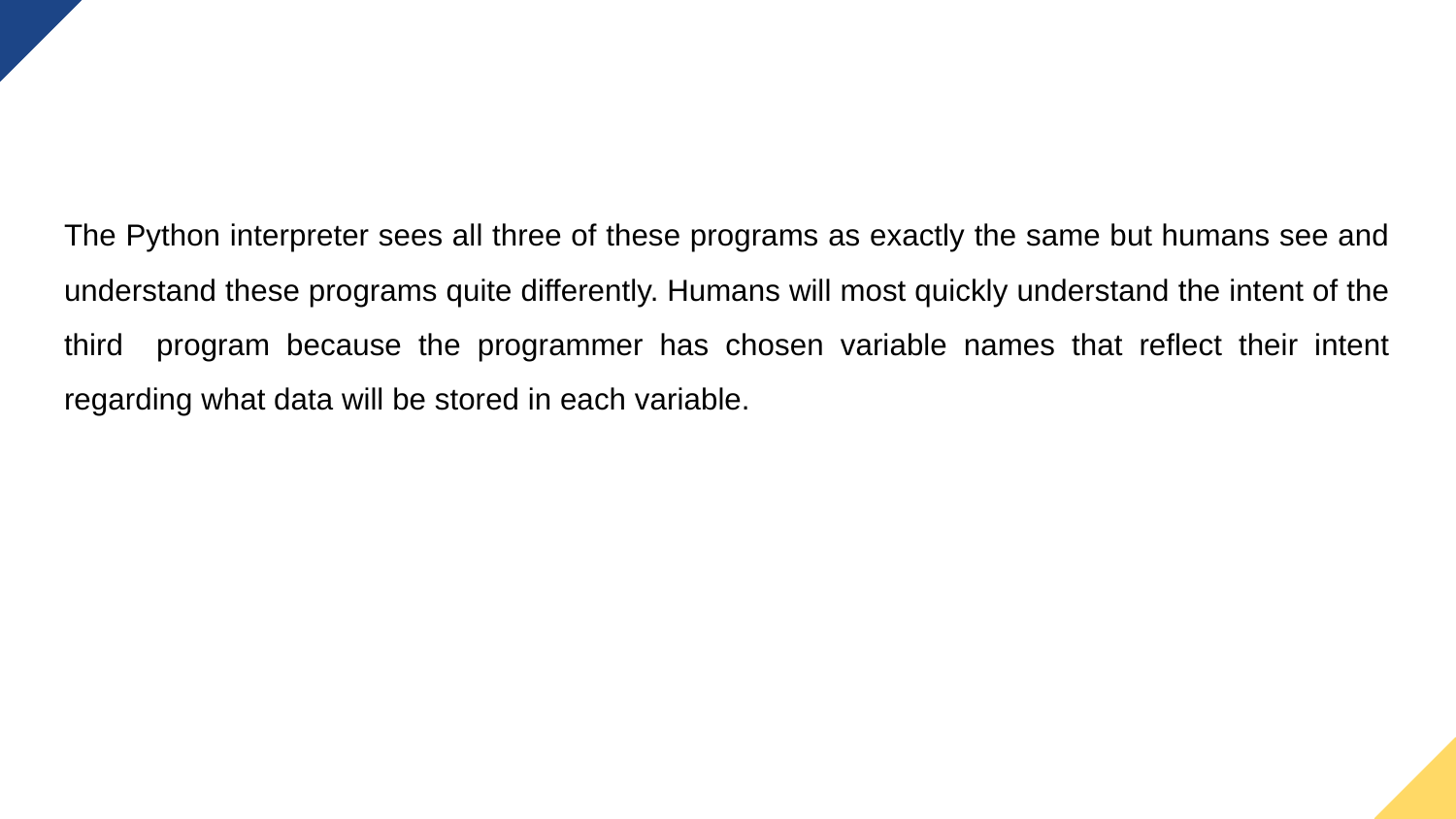

The Python interpreter sees all three of these programs as exactly the same but humans see and understand these programs quite differently. Humans will most quickly understand the intent of the third  program because the programmer has chosen variable names that reflect their intent regarding what data will be stored in each variable.